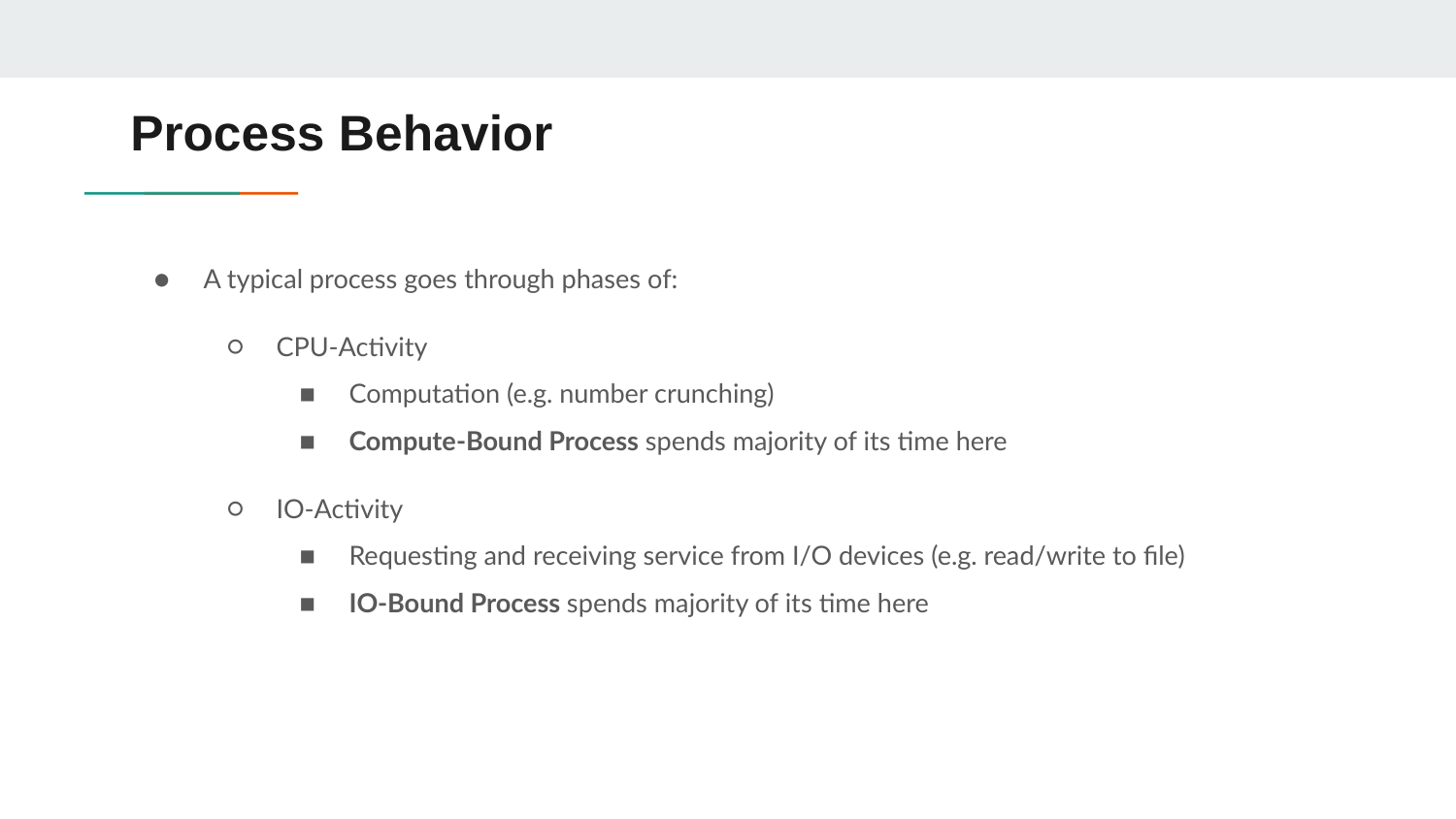

# Process Behavior
A typical process goes through phases of:
CPU-Activity
Computation (e.g. number crunching)
Compute-Bound Process spends majority of its time here
IO-Activity
Requesting and receiving service from I/O devices (e.g. read/write to file)
IO-Bound Process spends majority of its time here